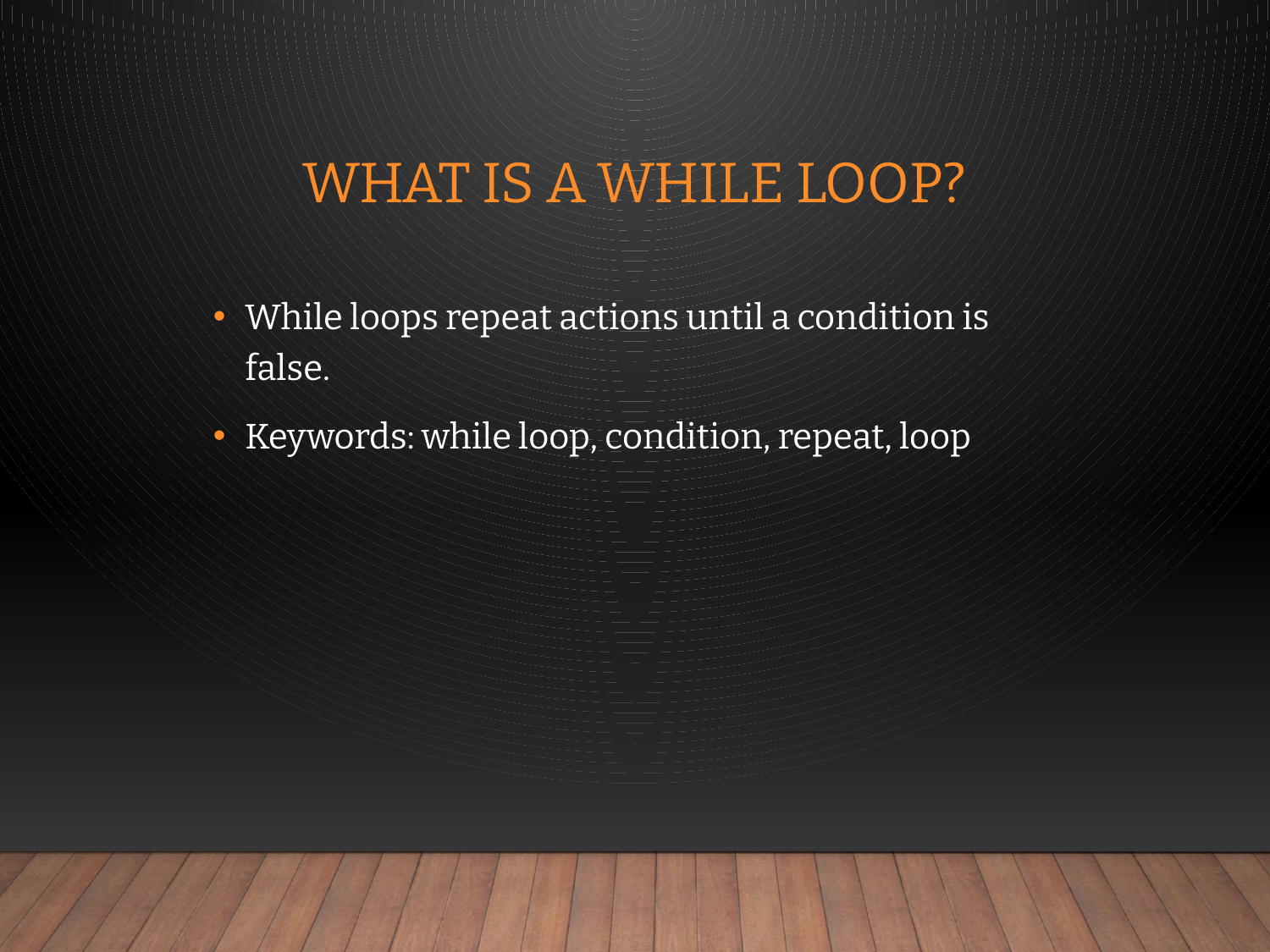

# What is a While Loop?
While loops repeat actions until a condition is false.
Keywords: while loop, condition, repeat, loop